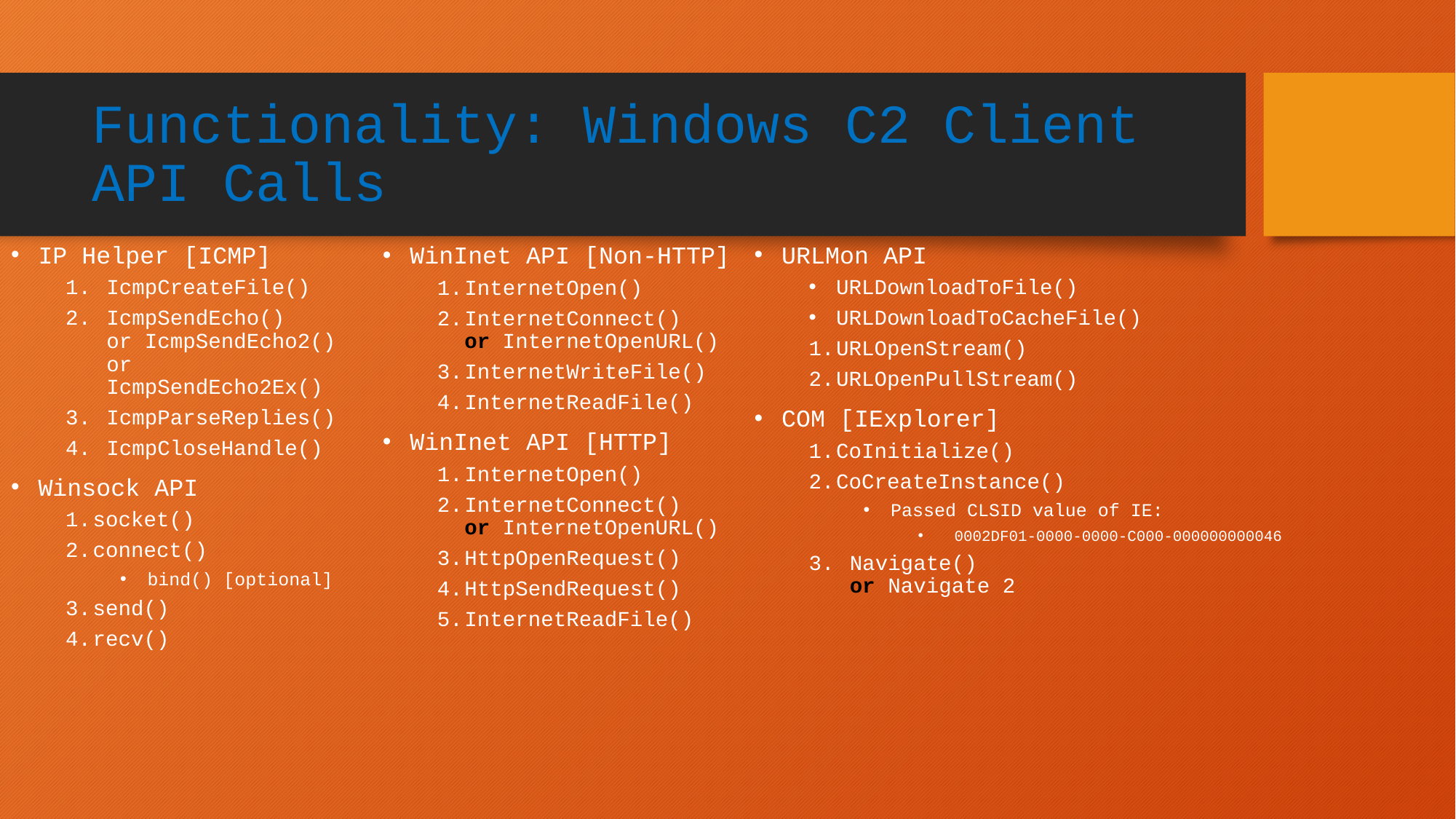

# Functionality: Windows C2 Client API Calls
IP Helper [ICMP]
IcmpCreateFile()
IcmpSendEcho()
or IcmpSendEcho2()
or IcmpSendEcho2Ex()
IcmpParseReplies()
IcmpCloseHandle()
Winsock API
socket()
connect()
bind() [optional]
send()
recv()
URLMon API
URLDownloadToFile()
URLDownloadToCacheFile()
URLOpenStream()
URLOpenPullStream()
COM [IExplorer]
CoInitialize()
CoCreateInstance()
Passed CLSID value of IE:
 0002DF01-0000-0000-C000-000000000046
Navigate()
or Navigate 2

WinInet API [Non-HTTP]
InternetOpen()
InternetConnect()
or InternetOpenURL()
InternetWriteFile()
InternetReadFile()
WinInet API [HTTP]
InternetOpen()
InternetConnect()
or InternetOpenURL()
HttpOpenRequest()
HttpSendRequest()
InternetReadFile()